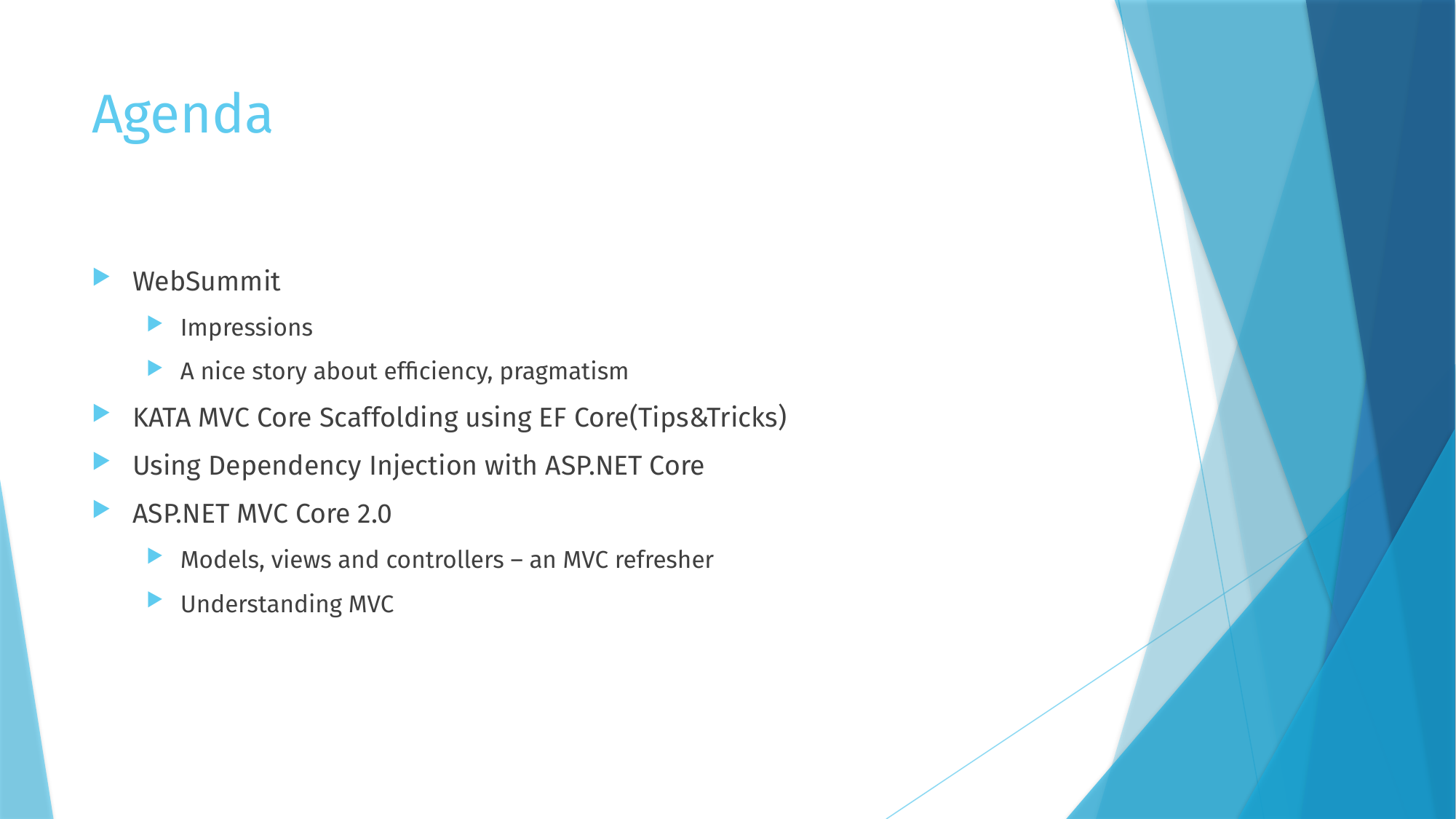

# Agenda
WebSummit
Impressions
A nice story about efficiency, pragmatism
KATA MVC Core Scaffolding using EF Core(Tips&Tricks)
Using Dependency Injection with ASP.NET Core
ASP.NET MVC Core 2.0
Models, views and controllers – an MVC refresher
Understanding MVC